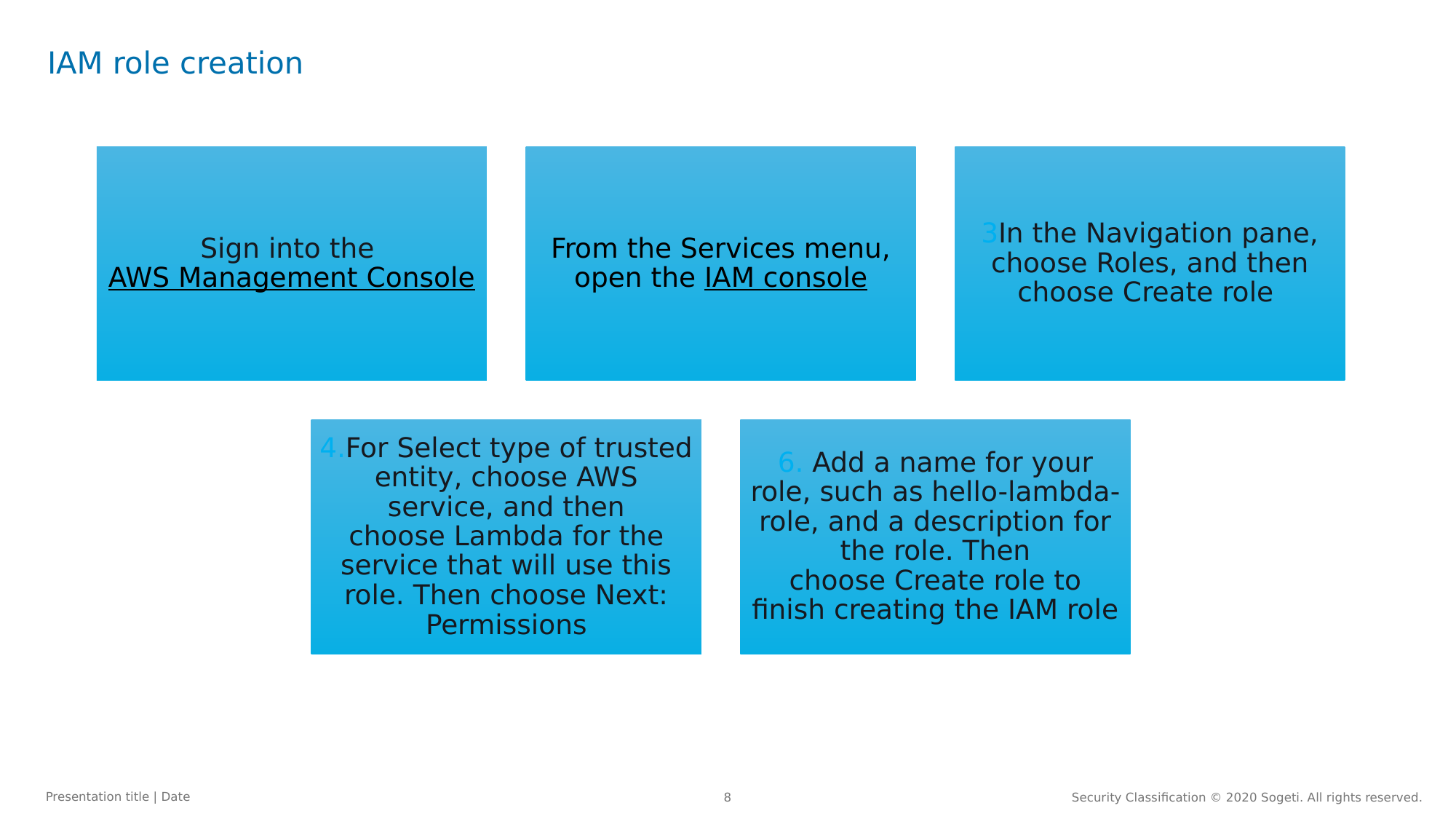

# IAM role creation
Sign into the AWS Management Console
From the Services menu, open the IAM console
3In the Navigation pane, choose Roles, and then choose Create role
4.For Select type of trusted entity, choose AWS service, and then choose Lambda for the service that will use this role. Then choose Next: Permissions
6. Add a name for your role, such as hello-lambda-role, and a description for the role. Then choose Create role to finish creating the IAM role